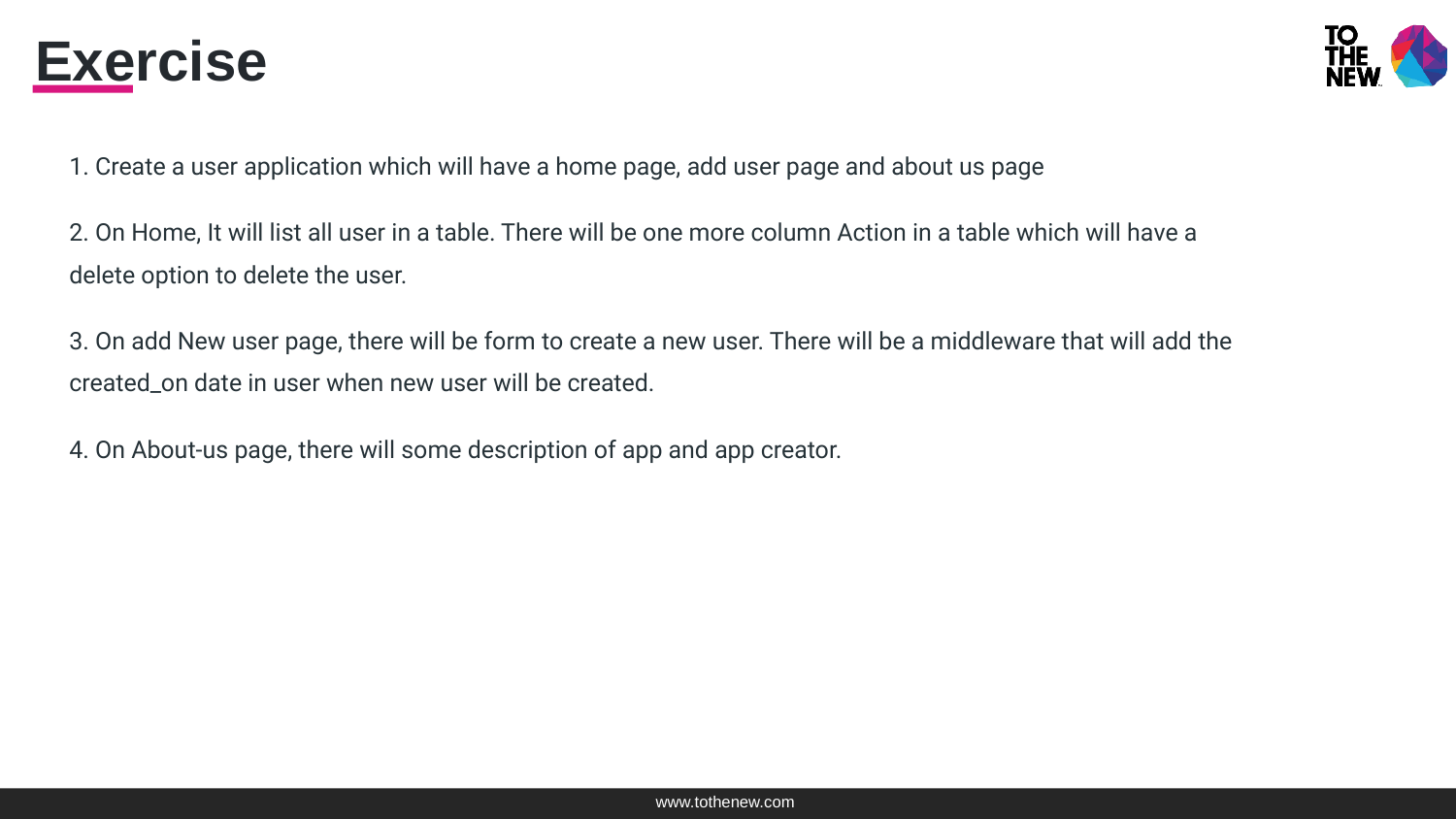

Exercise
1. Create a user application which will have a home page, add user page and about us page
2. On Home, It will list all user in a table. There will be one more column Action in a table which will have a delete option to delete the user.
3. On add New user page, there will be form to create a new user. There will be a middleware that will add the created_on date in user when new user will be created.
4. On About-us page, there will some description of app and app creator.